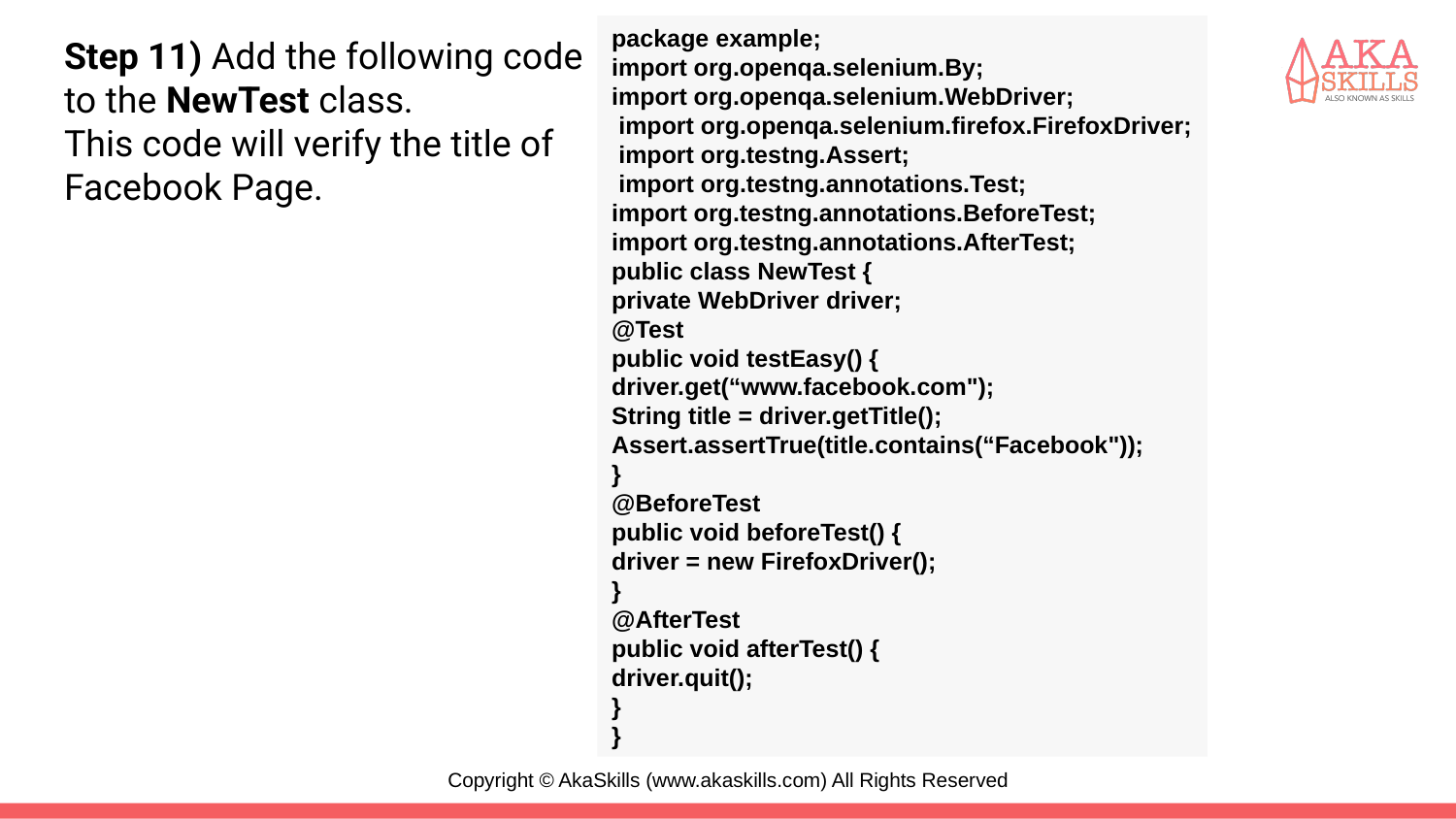

#
package example;
import org.openqa.selenium.By;
import org.openqa.selenium.WebDriver;
 import org.openqa.selenium.firefox.FirefoxDriver;
 import org.testng.Assert;
 import org.testng.annotations.Test;
import org.testng.annotations.BeforeTest;
import org.testng.annotations.AfterTest;
public class NewTest {
private WebDriver driver;
@Test
public void testEasy() {
driver.get(“www.facebook.com");
String title = driver.getTitle();
Assert.assertTrue(title.contains(“Facebook"));
}
@BeforeTest
public void beforeTest() {
driver = new FirefoxDriver();
}
@AfterTest
public void afterTest() {
driver.quit();
}
}
Step 11) Add the following code
to the NewTest class.
This code will verify the title of
Facebook Page.